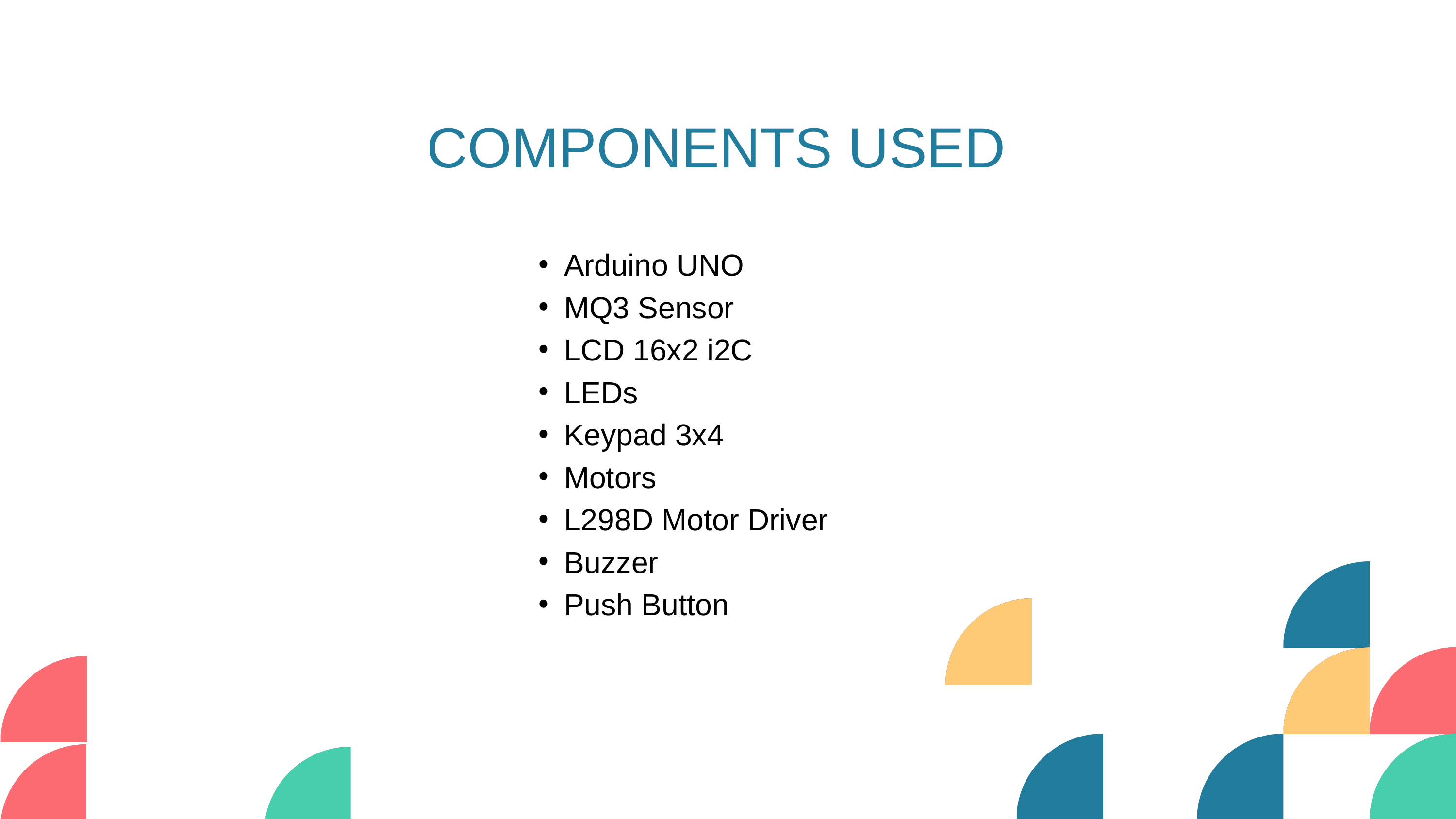

COMPONENTS USED
Arduino UNO
MQ3 Sensor
LCD 16x2 i2C
LEDs
Keypad 3x4
Motors
L298D Motor Driver
Buzzer
Push Button